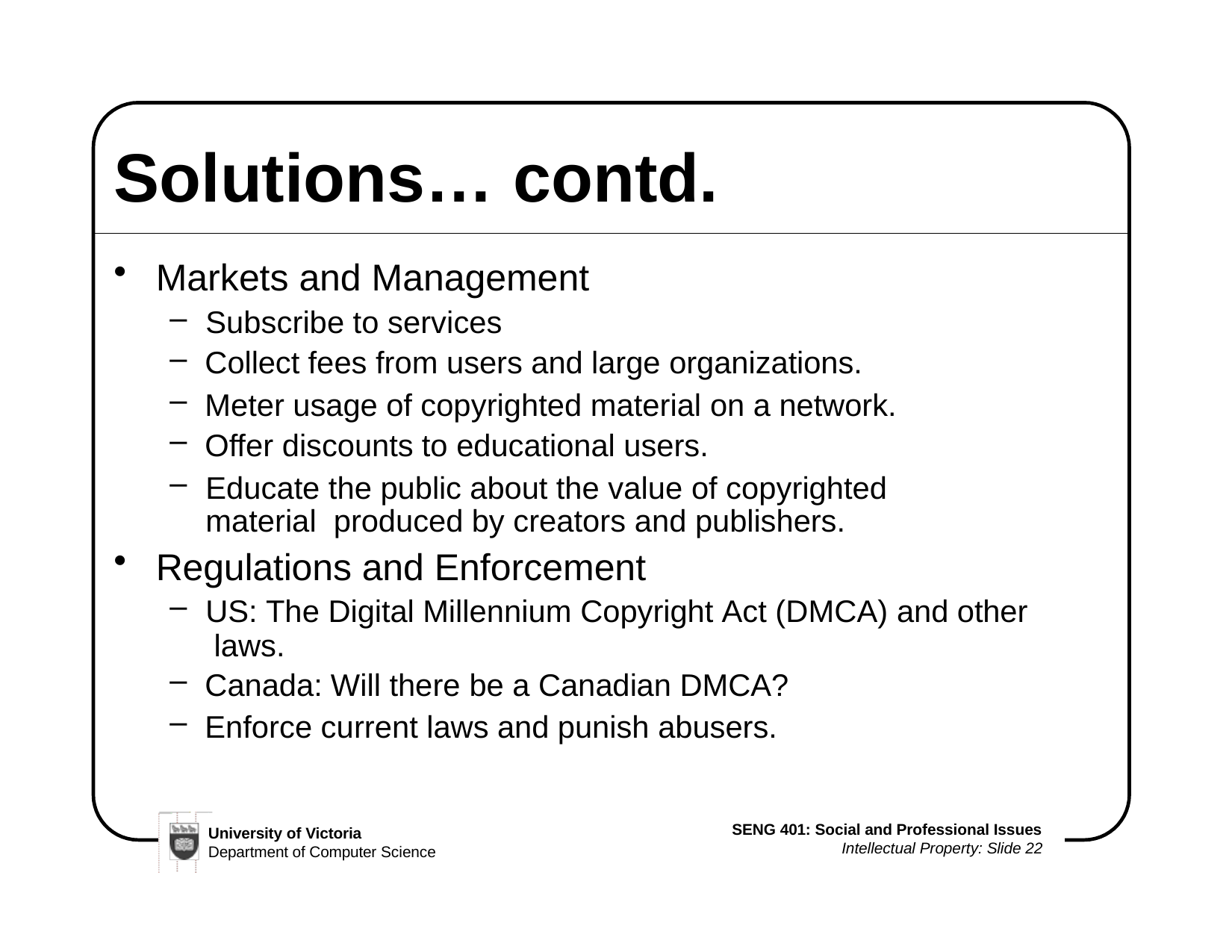

# Solutions… contd.

Markets and Management
Subscribe to services
Collect fees from users and large organizations.
Meter usage of copyrighted material on a network.
Offer discounts to educational users.
Educate the public about the value of copyrighted material  produced by creators and publishers.
Regulations and Enforcement
US: The Digital Millennium Copyright Act (DMCA) and other  laws.
Canada: Will there be a Canadian DMCA?
Enforce current laws and punish abusers.
SENG 401: Social and Professional Issues
Intellectual Property: Slide 22
University of Victoria
Department of Computer Science